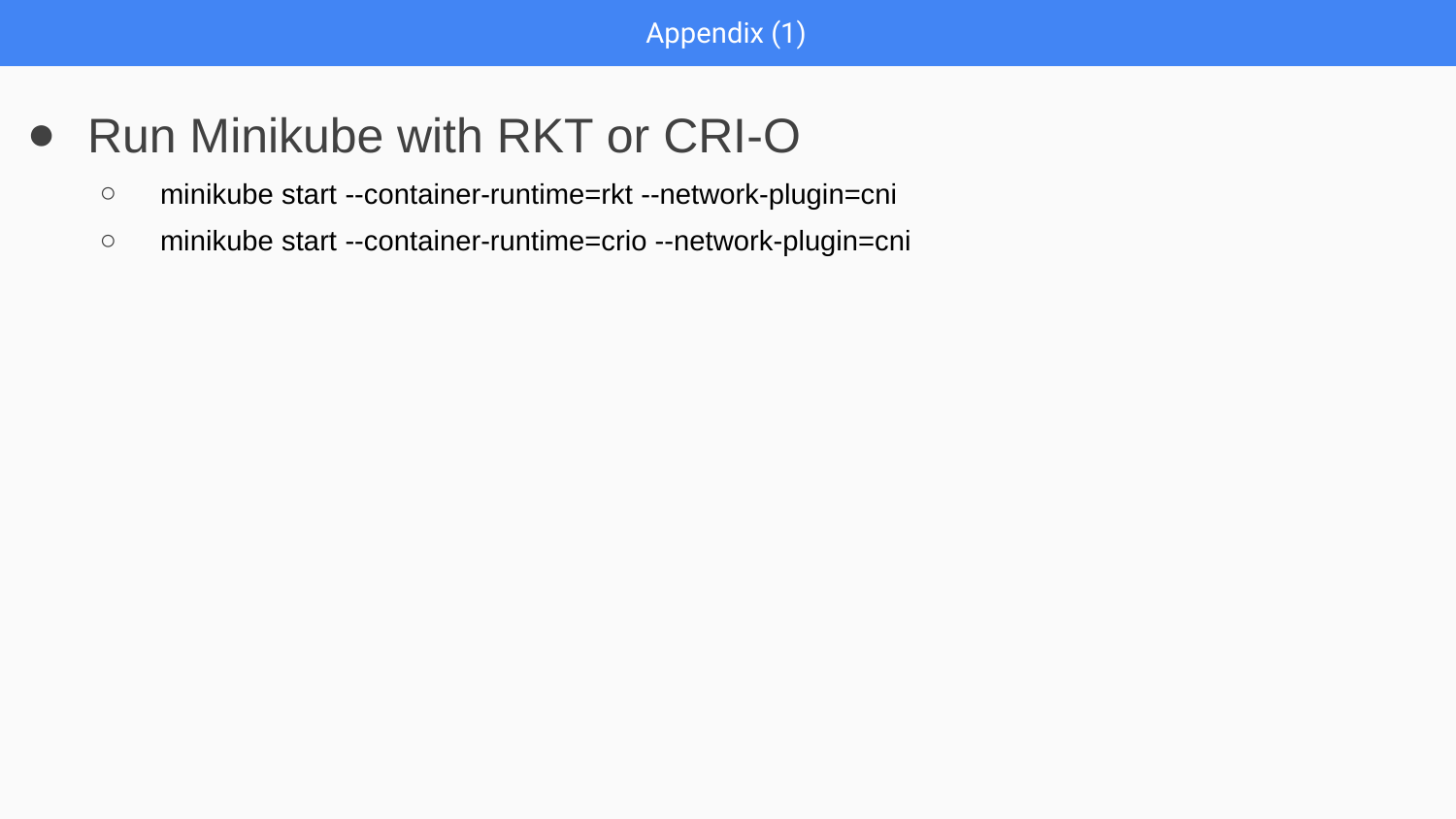

Appendix (1)
Run Minikube with RKT or CRI-O
minikube start --container-runtime=rkt --network-plugin=cni
minikube start --container-runtime=crio --network-plugin=cni